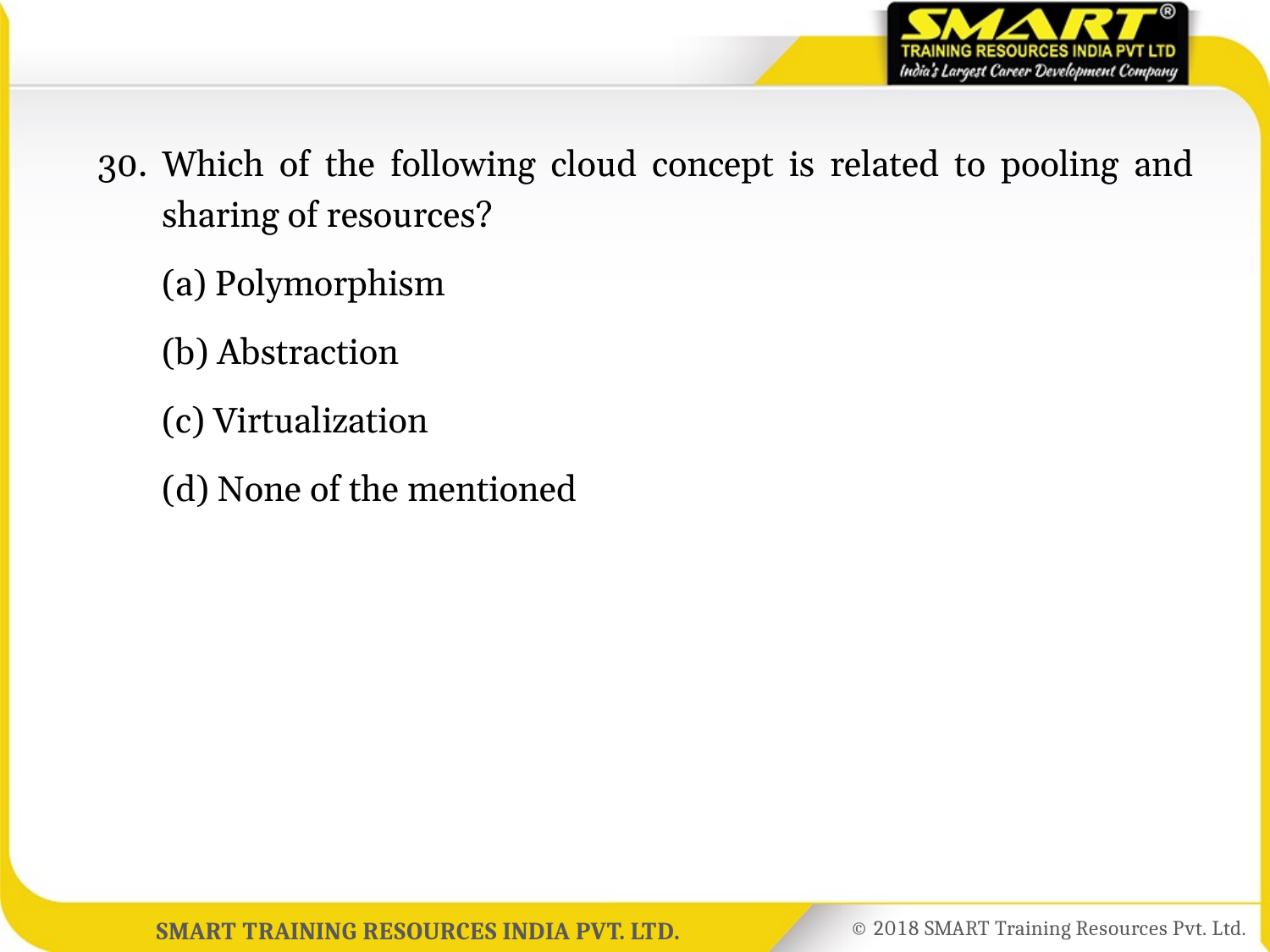

30.	Which of the following cloud concept is related to pooling and sharing of resources?
	(a) Polymorphism
	(b) Abstraction
	(c) Virtualization
	(d) None of the mentioned